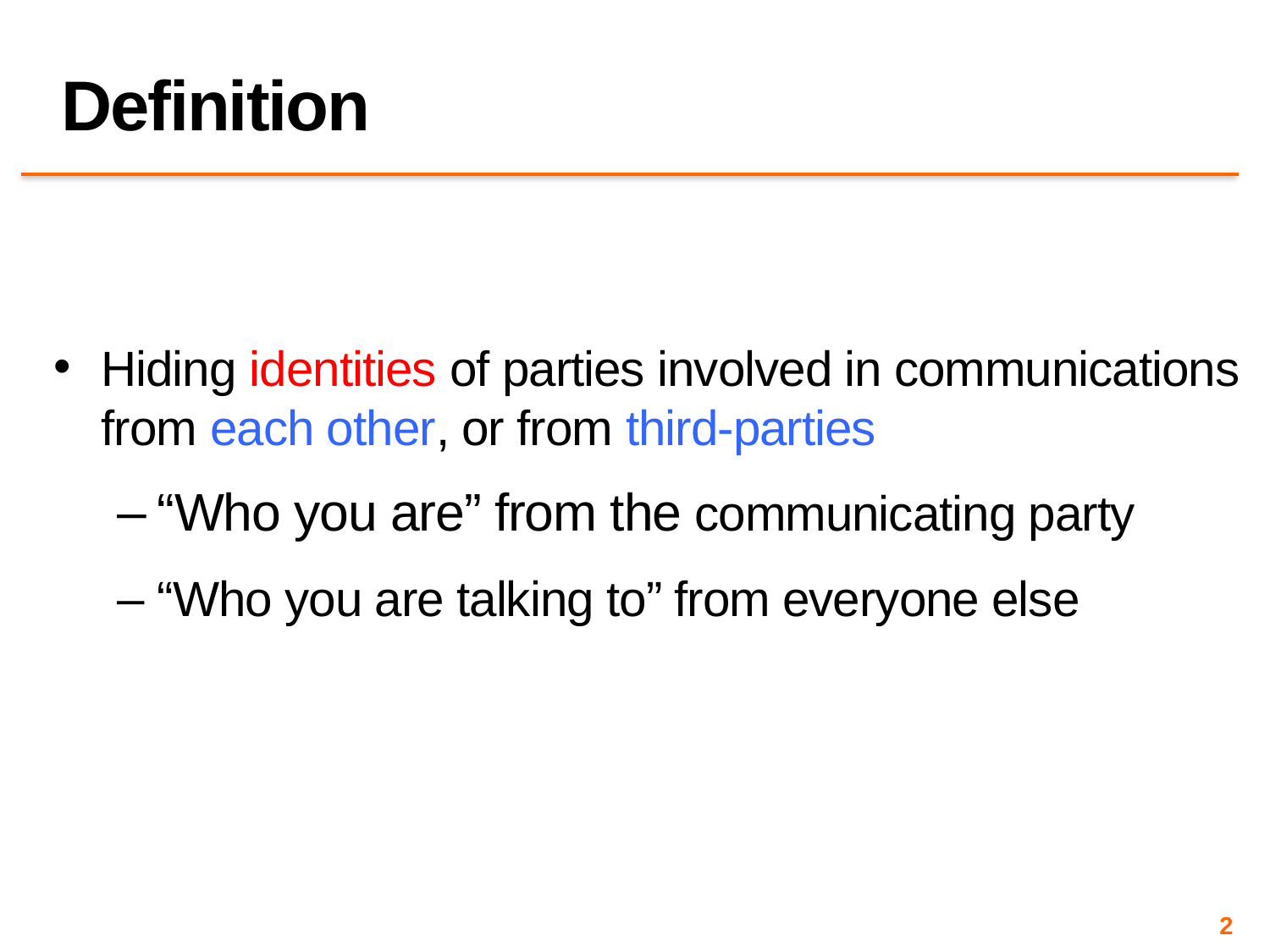

# Definition

Hiding identities of parties involved in communications from each other, or from third-parties
“Who you are” from the communicating party
“Who you are talking to” from everyone else

2